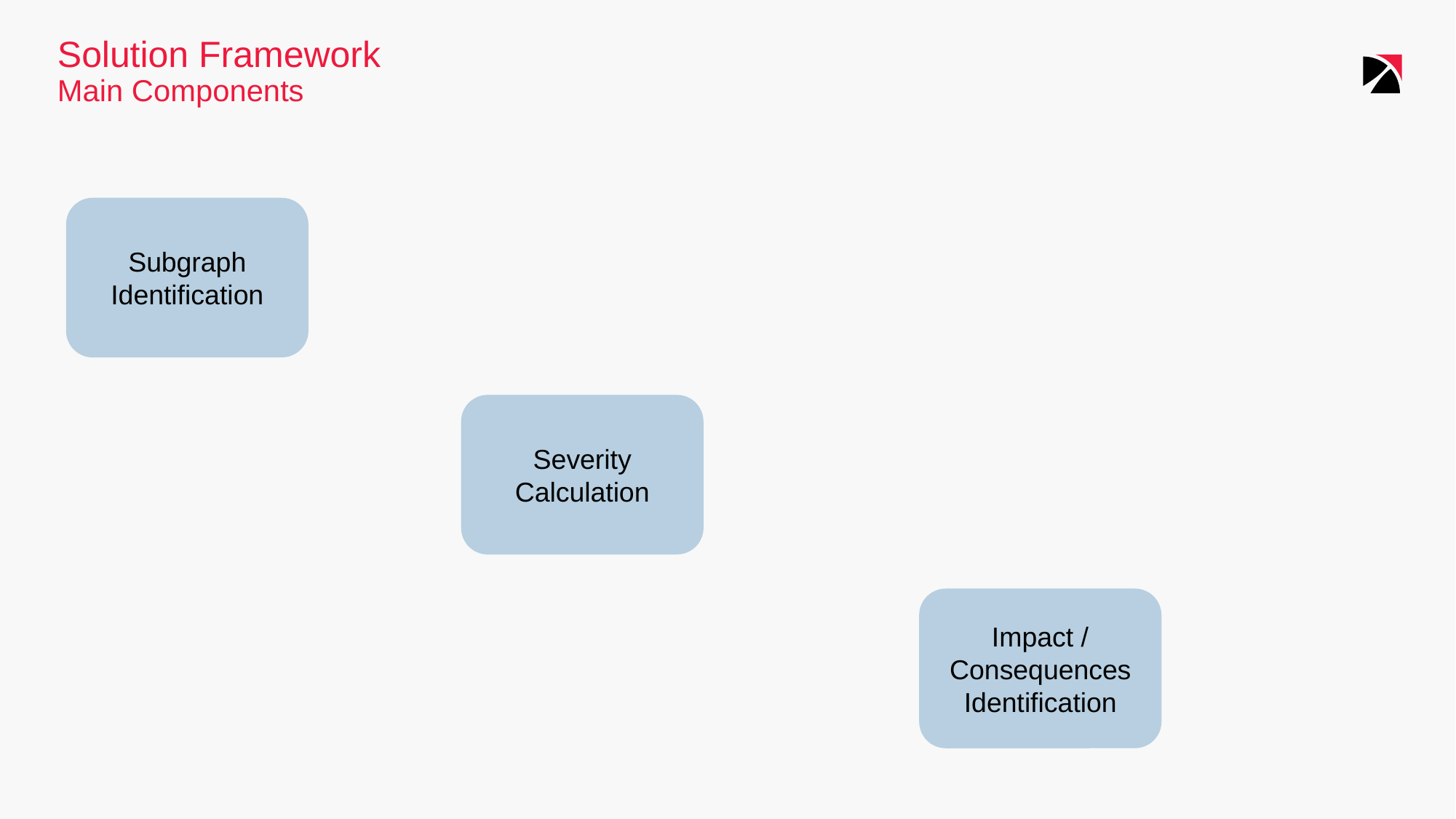

# Solution Framework Main Components
Subgraph Identification
Severity Calculation
Impact / Consequences Identification